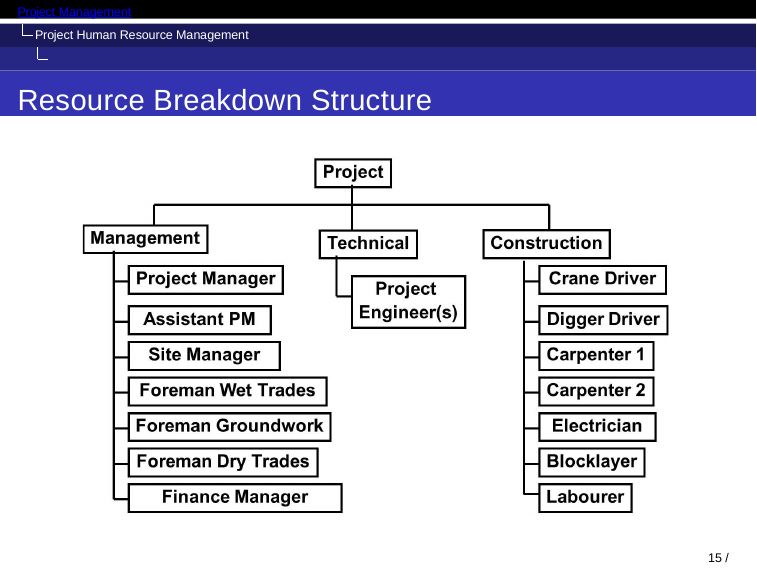

Project Management
Project Human Resource Management  Develop HR Plan

Resource Breakdown Structure

15 / 71